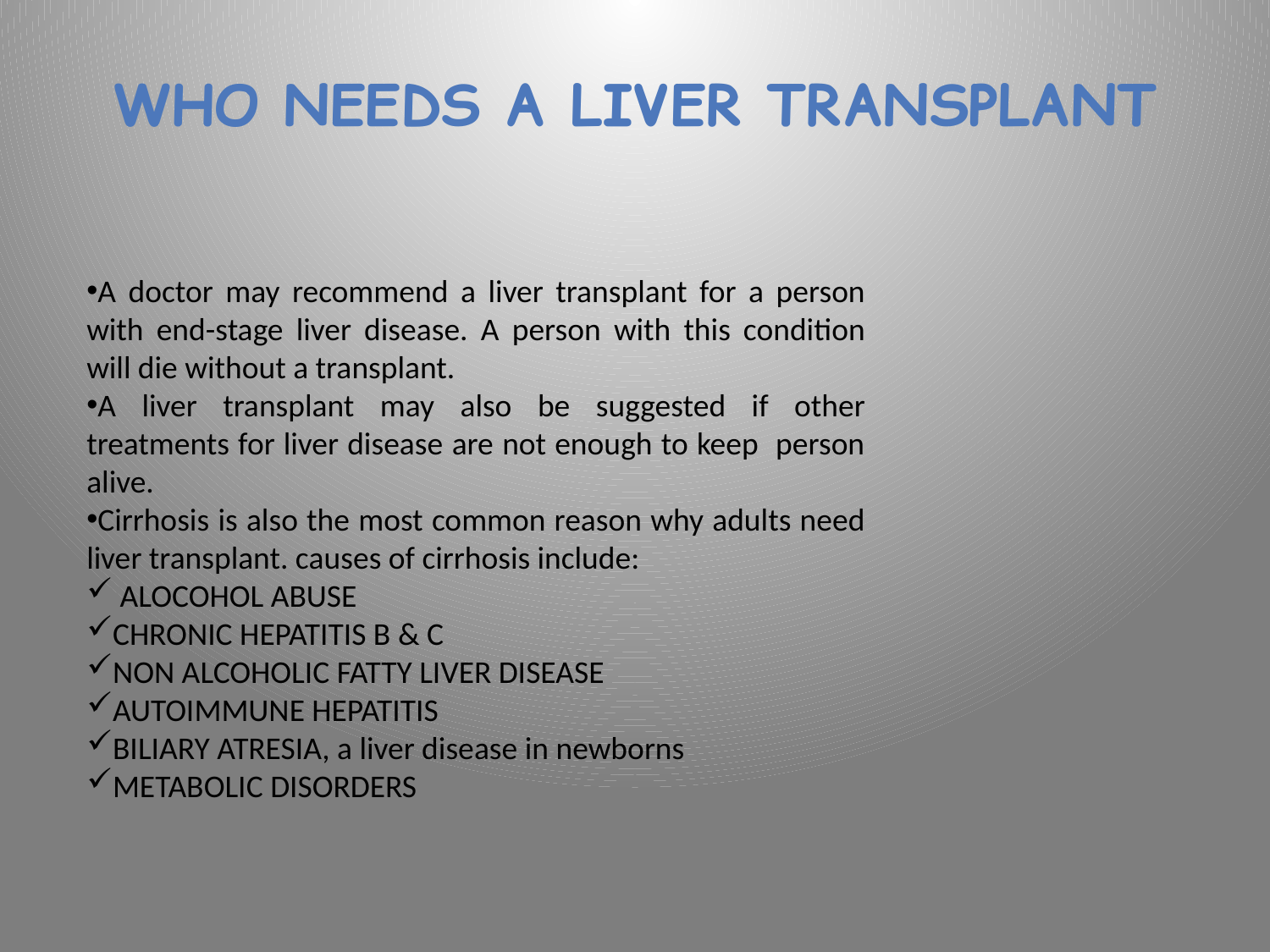

Who needs a liver transplant
A doctor may recommend a liver transplant for a person with end-stage liver disease. A person with this condition will die without a transplant.
A liver transplant may also be suggested if other treatments for liver disease are not enough to keep  person alive.
Cirrhosis is also the most common reason why adults need liver transplant. causes of cirrhosis include:
 ALOCOHOL ABUSE
CHRONIC HEPATITIS B & C
NON ALCOHOLIC FATTY LIVER DISEASE
AUTOIMMUNE HEPATITIS
BILIARY ATRESIA, a liver disease in newborns
METABOLIC DISORDERS